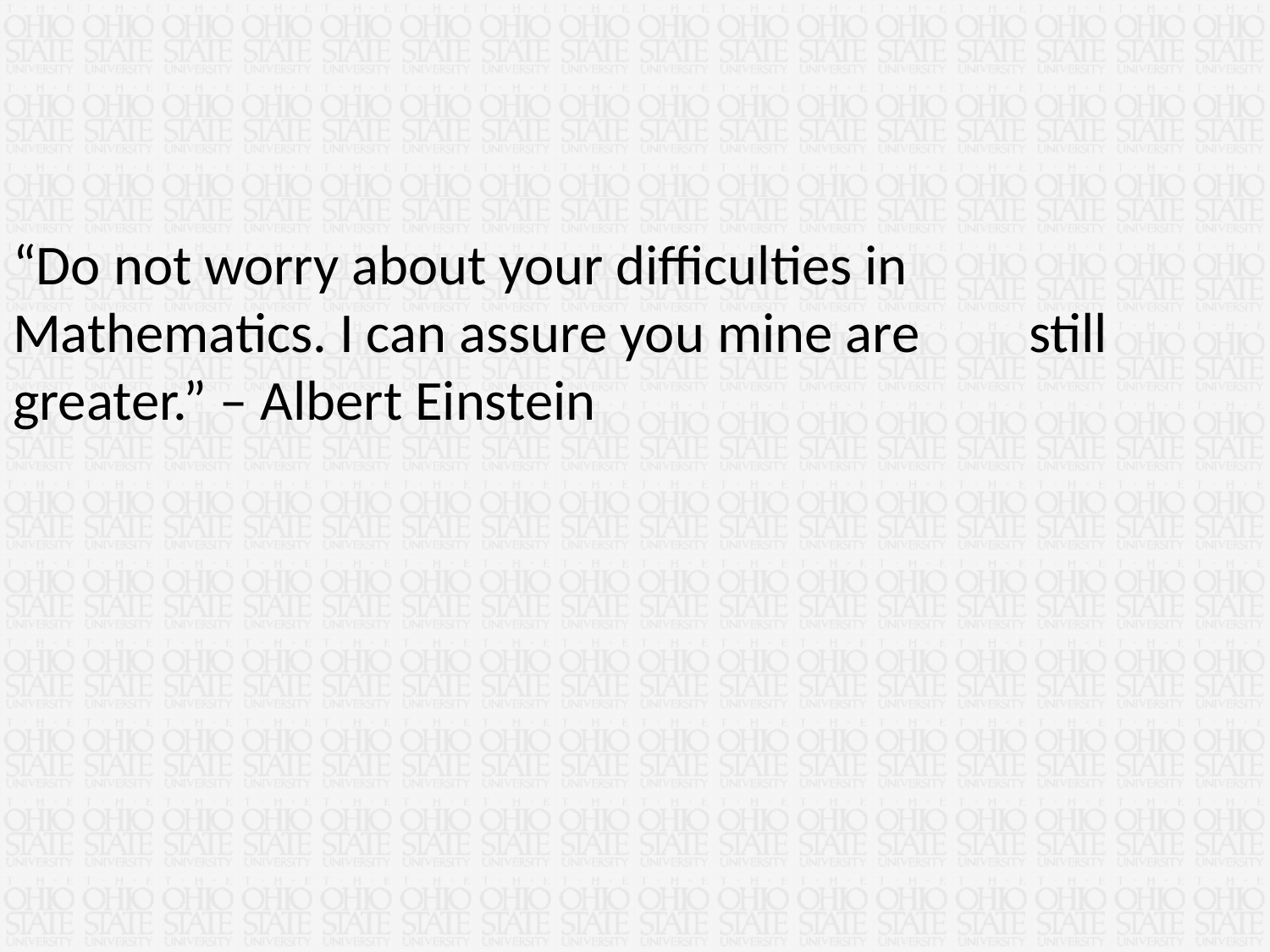

“Do not worry about your difficulties in 	Mathematics. I can assure you mine are 	still greater.” – Albert Einstein